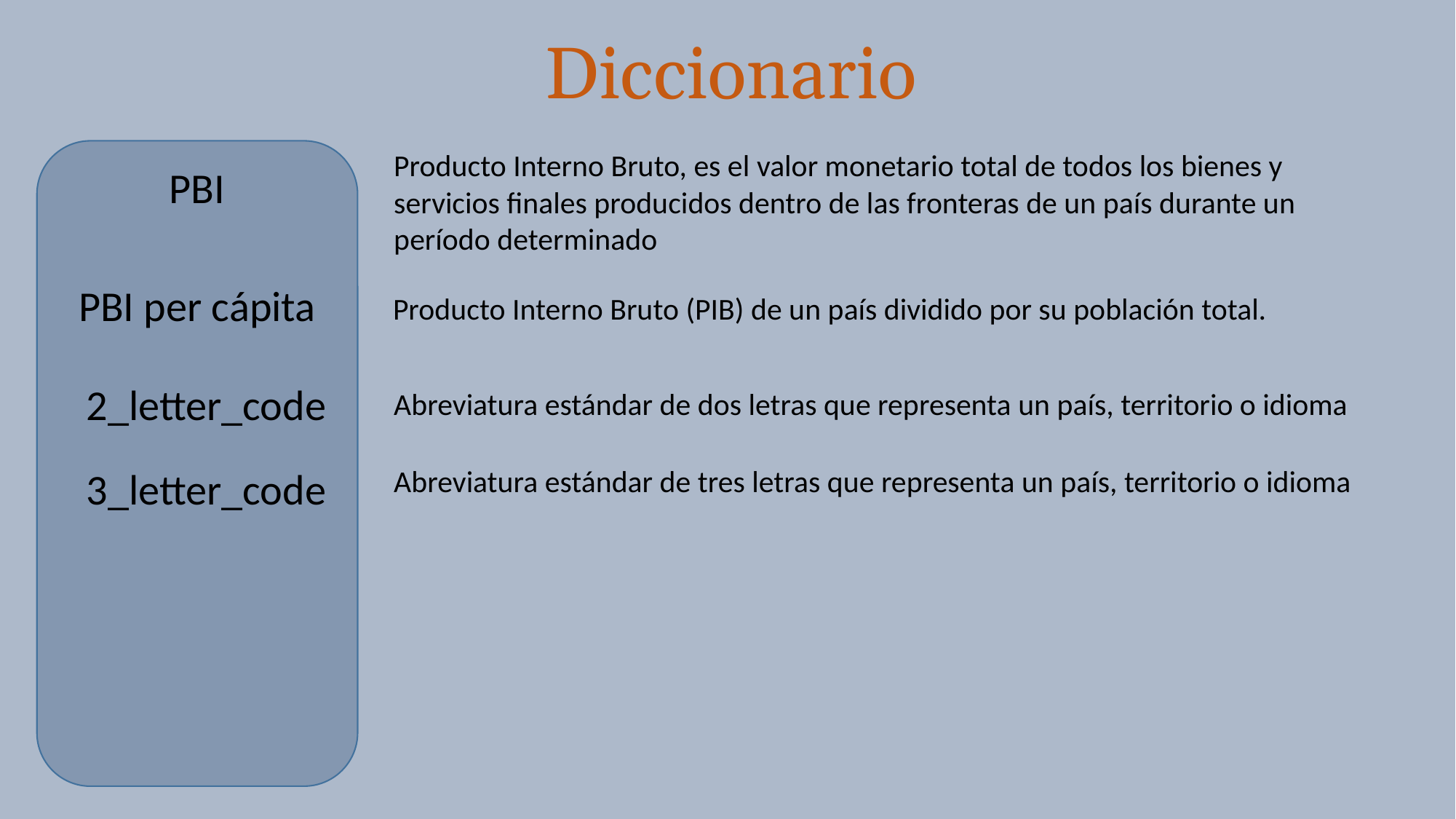

Diccionario

Producto Interno Bruto, es el valor monetario total de todos los bienes y servicios finales producidos dentro de las fronteras de un país durante un período determinado
PBI
PBI per cápita
Producto Interno Bruto (PIB) de un país dividido por su población total.
2_letter_code
Abreviatura estándar de dos letras que representa un país, territorio o idioma
3_letter_code
Abreviatura estándar de tres letras que representa un país, territorio o idioma